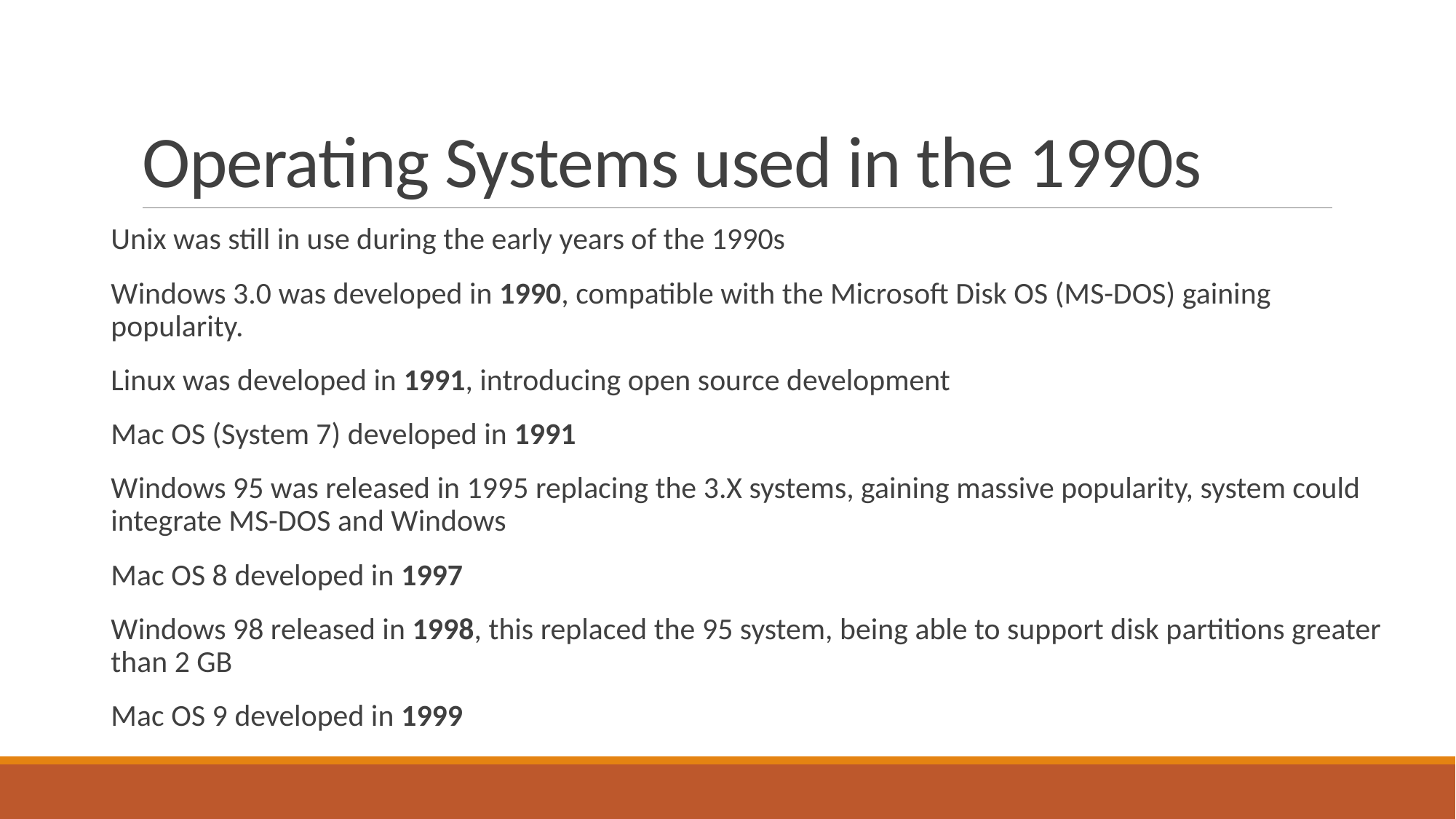

# Operating Systems used in the 1990s
Unix was still in use during the early years of the 1990s
Windows 3.0 was developed in 1990, compatible with the Microsoft Disk OS (MS-DOS) gaining popularity.
Linux was developed in 1991, introducing open source development
Mac OS (System 7) developed in 1991
Windows 95 was released in 1995 replacing the 3.X systems, gaining massive popularity, system could integrate MS-DOS and Windows
Mac OS 8 developed in 1997
Windows 98 released in 1998, this replaced the 95 system, being able to support disk partitions greater than 2 GB
Mac OS 9 developed in 1999